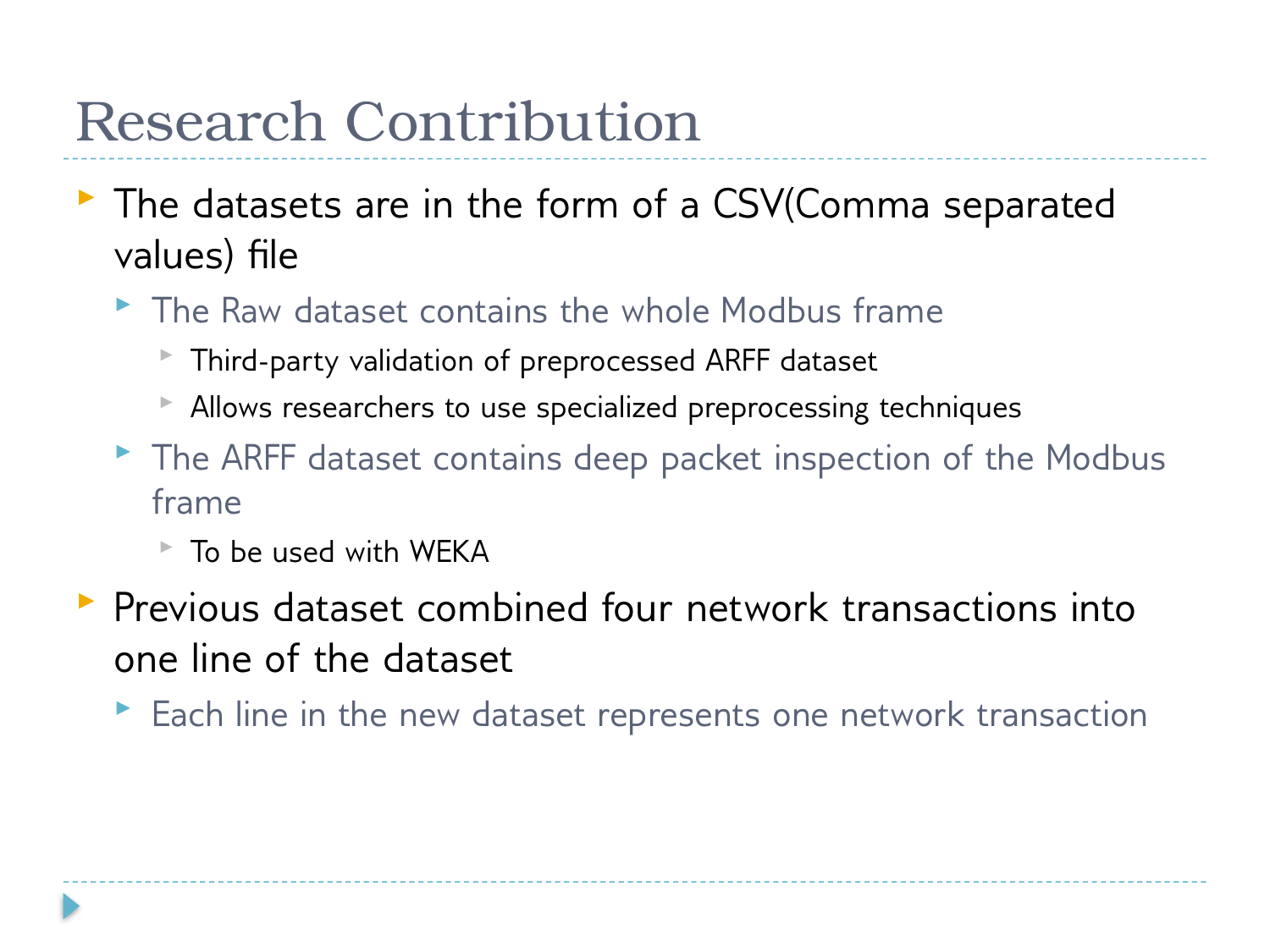

# Research Contribution
The datasets are in the form of a CSV(Comma separated values) file
The Raw dataset contains the whole Modbus frame
Third-party validation of preprocessed ARFF dataset
Allows researchers to use specialized preprocessing techniques
The ARFF dataset contains deep packet inspection of the Modbus frame
To be used with WEKA
Previous dataset combined four network transactions into one line of the dataset
Each line in the new dataset represents one network transaction